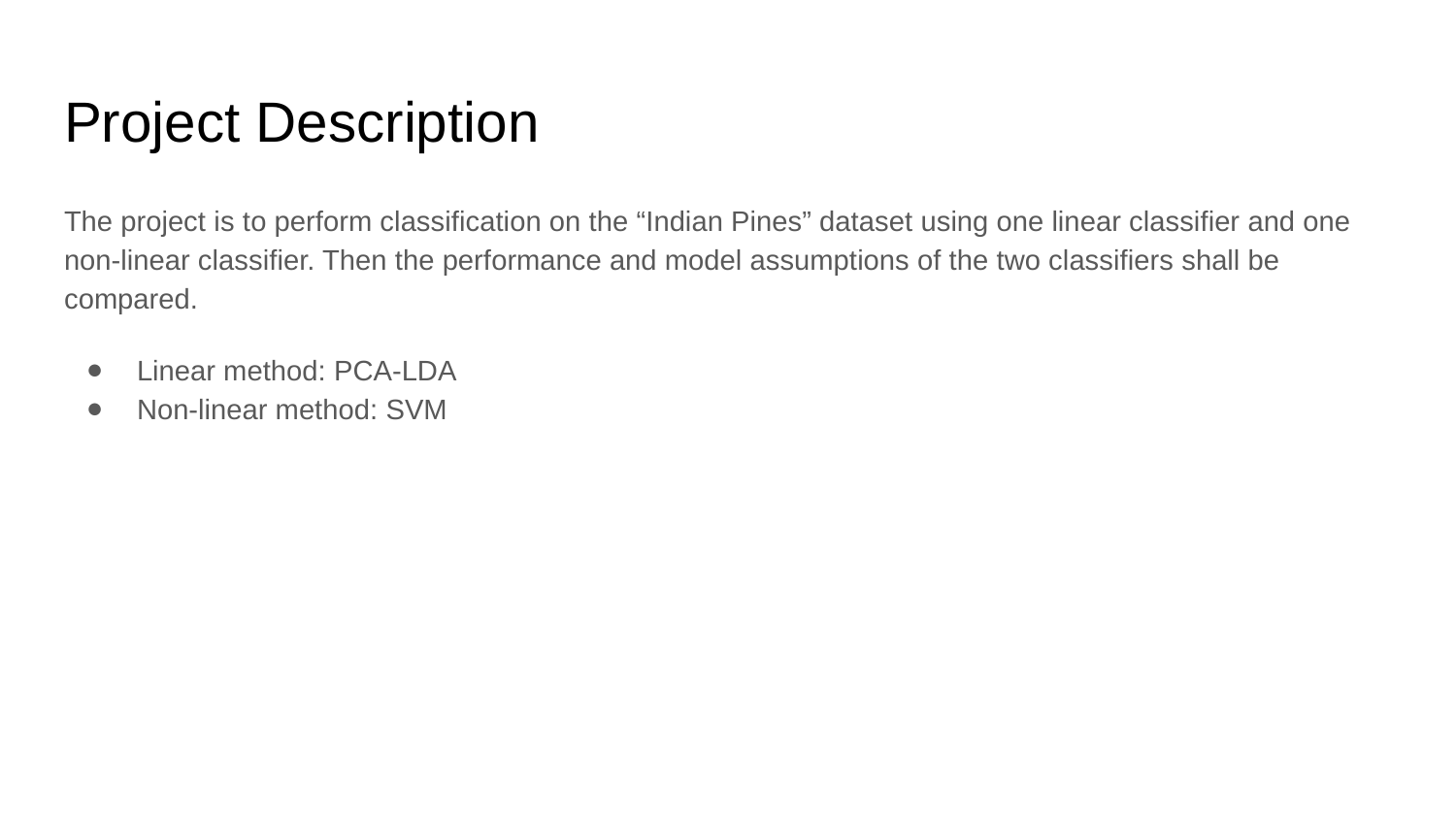

# Project Description
The project is to perform classification on the “Indian Pines” dataset using one linear classifier and one non-linear classifier. Then the performance and model assumptions of the two classifiers shall be compared.
Linear method: PCA-LDA
Non-linear method: SVM